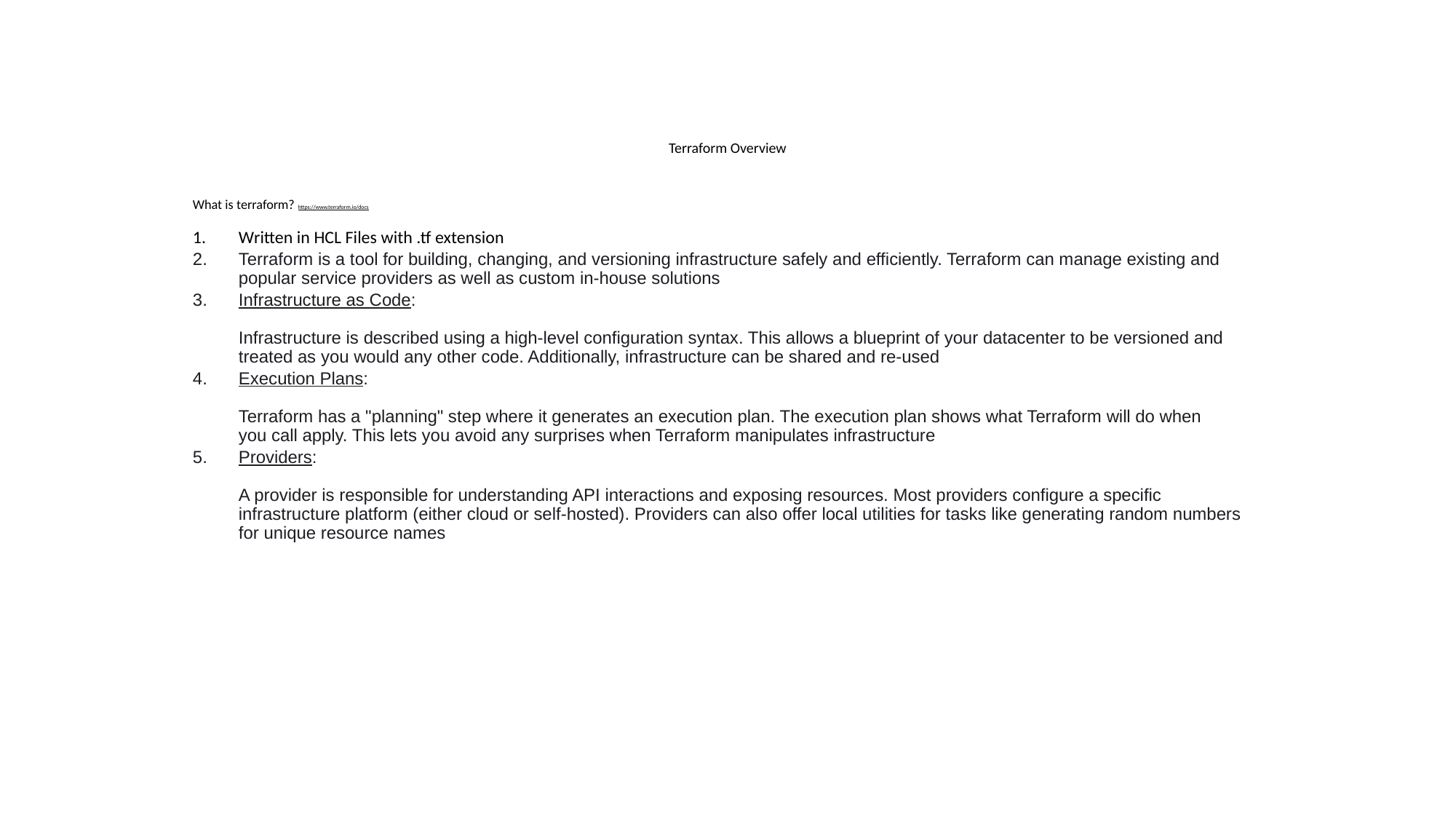

# Terraform Overview
What is terraform? https://www.terraform.io/docs
Written in HCL Files with .tf extension
Terraform is a tool for building, changing, and versioning infrastructure safely and efficiently. Terraform can manage existing and popular service providers as well as custom in-house solutions
Infrastructure as Code:
Infrastructure is described using a high-level configuration syntax. This allows a blueprint of your datacenter to be versioned and treated as you would any other code. Additionally, infrastructure can be shared and re-used
Execution Plans:
Terraform has a "planning" step where it generates an execution plan. The execution plan shows what Terraform will do when        you call apply. This lets you avoid any surprises when Terraform manipulates infrastructure
Providers:
A provider is responsible for understanding API interactions and exposing resources. Most providers configure a specific infrastructure platform (either cloud or self-hosted). Providers can also offer local utilities for tasks like generating random numbers for unique resource names